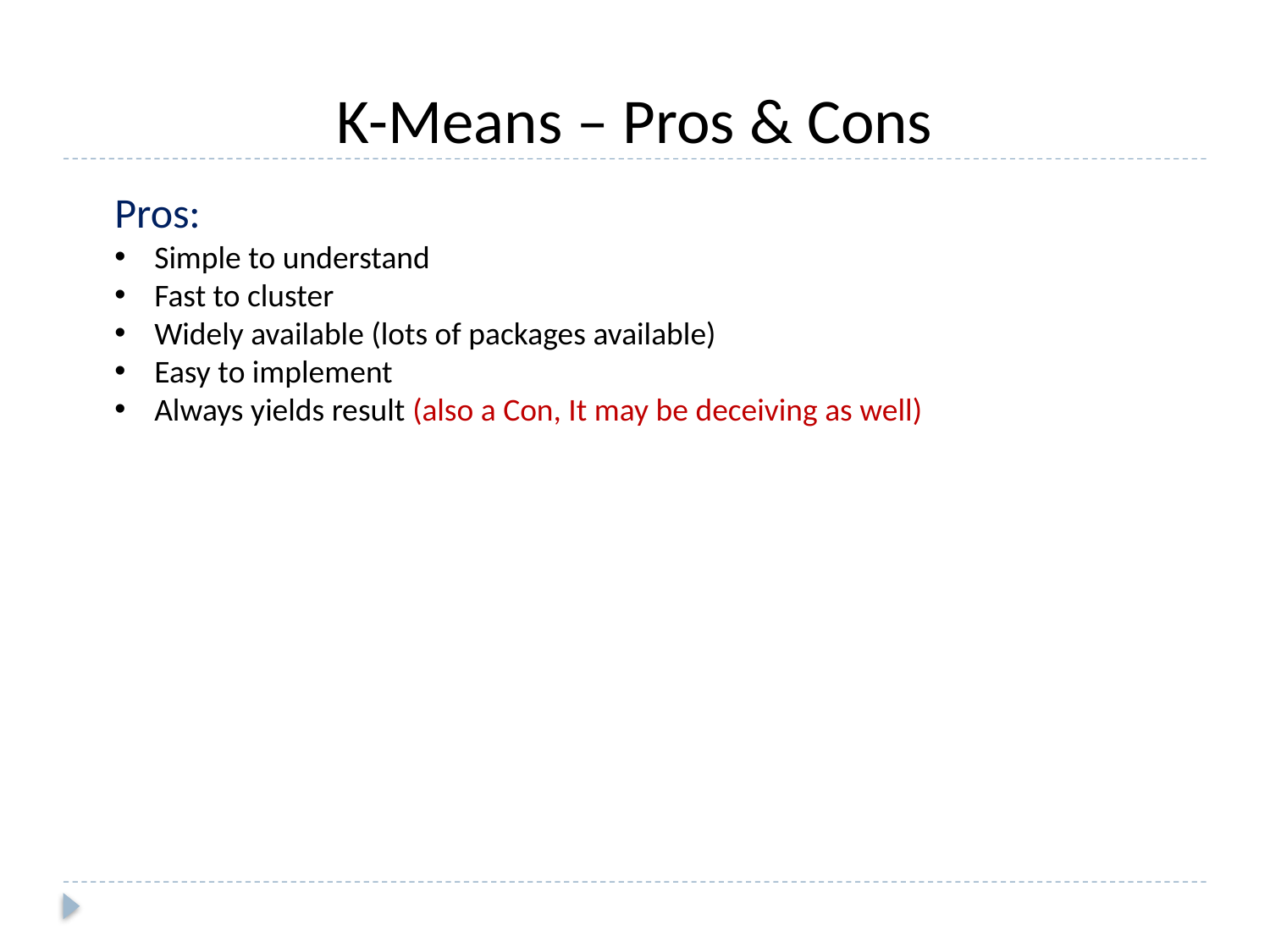

K-Means – Pros & Cons
Pros:
Simple to understand
Fast to cluster
Widely available (lots of packages available)
Easy to implement
Always yields result (also a Con, It may be deceiving as well)